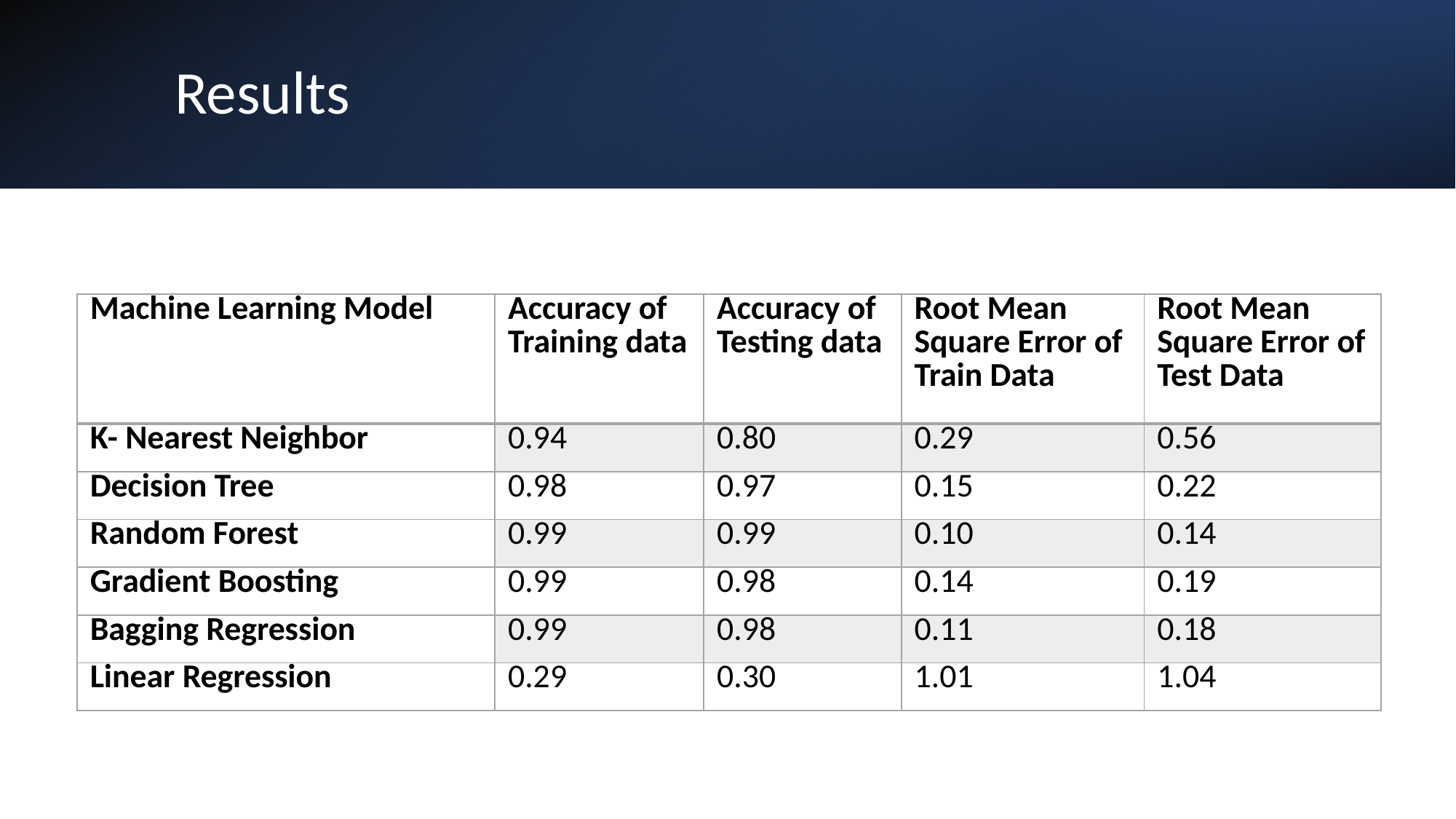

# Results
| Machine Learning Model | Accuracy of Training data | Accuracy of Testing data | Root Mean Square Error of Train Data | Root Mean Square Error of Test Data |
| --- | --- | --- | --- | --- |
| K- Nearest Neighbor | 0.94 | 0.80 | 0.29 | 0.56 |
| Decision Tree | 0.98 | 0.97 | 0.15 | 0.22 |
| Random Forest | 0.99 | 0.99 | 0.10 | 0.14 |
| Gradient Boosting | 0.99 | 0.98 | 0.14 | 0.19 |
| Bagging Regression | 0.99 | 0.98 | 0.11 | 0.18 |
| Linear Regression | 0.29 | 0.30 | 1.01 | 1.04 |